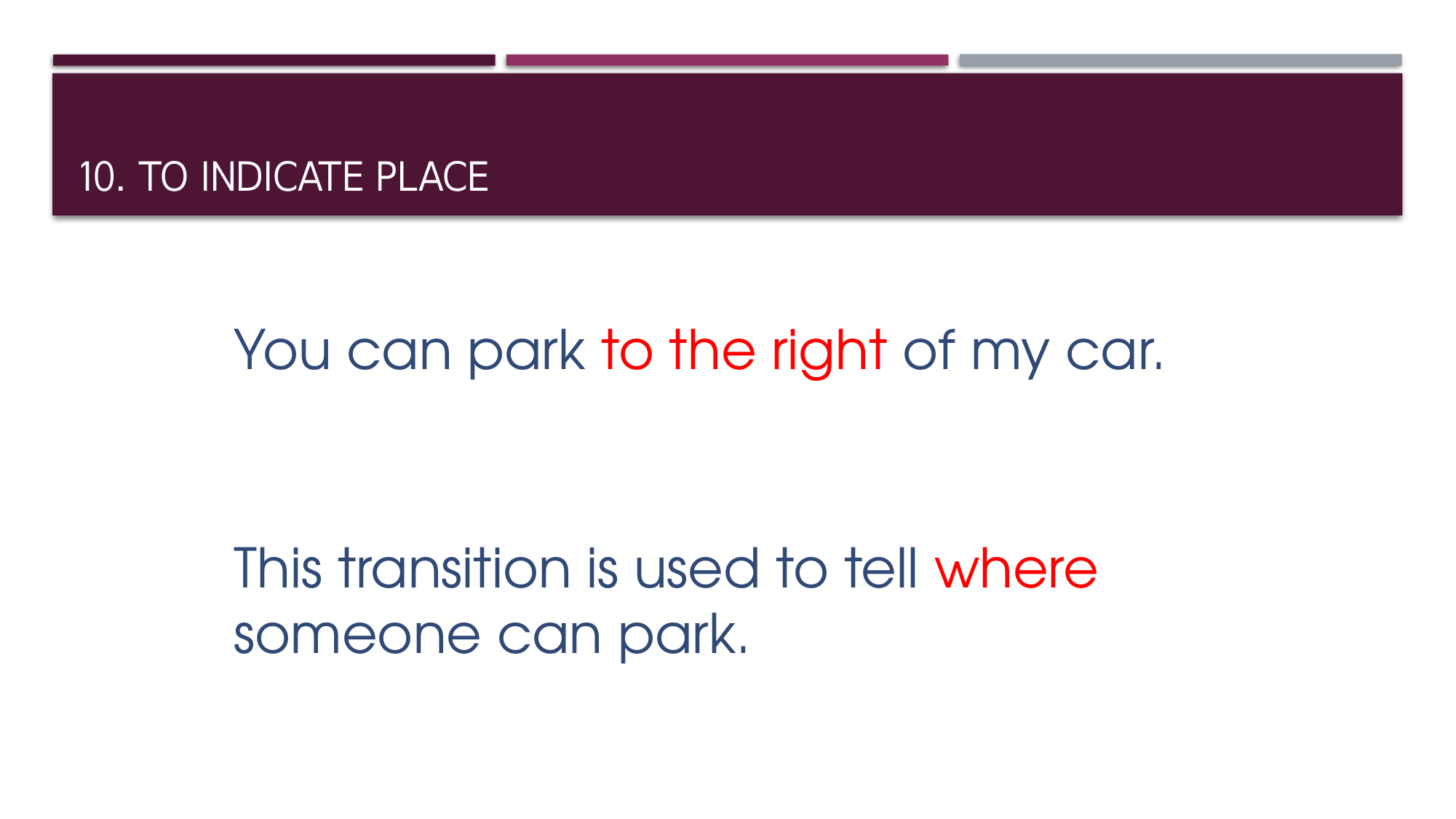

# 10. To indicate place
You can park to the right of my car.
This transition is used to tell where someone can park.